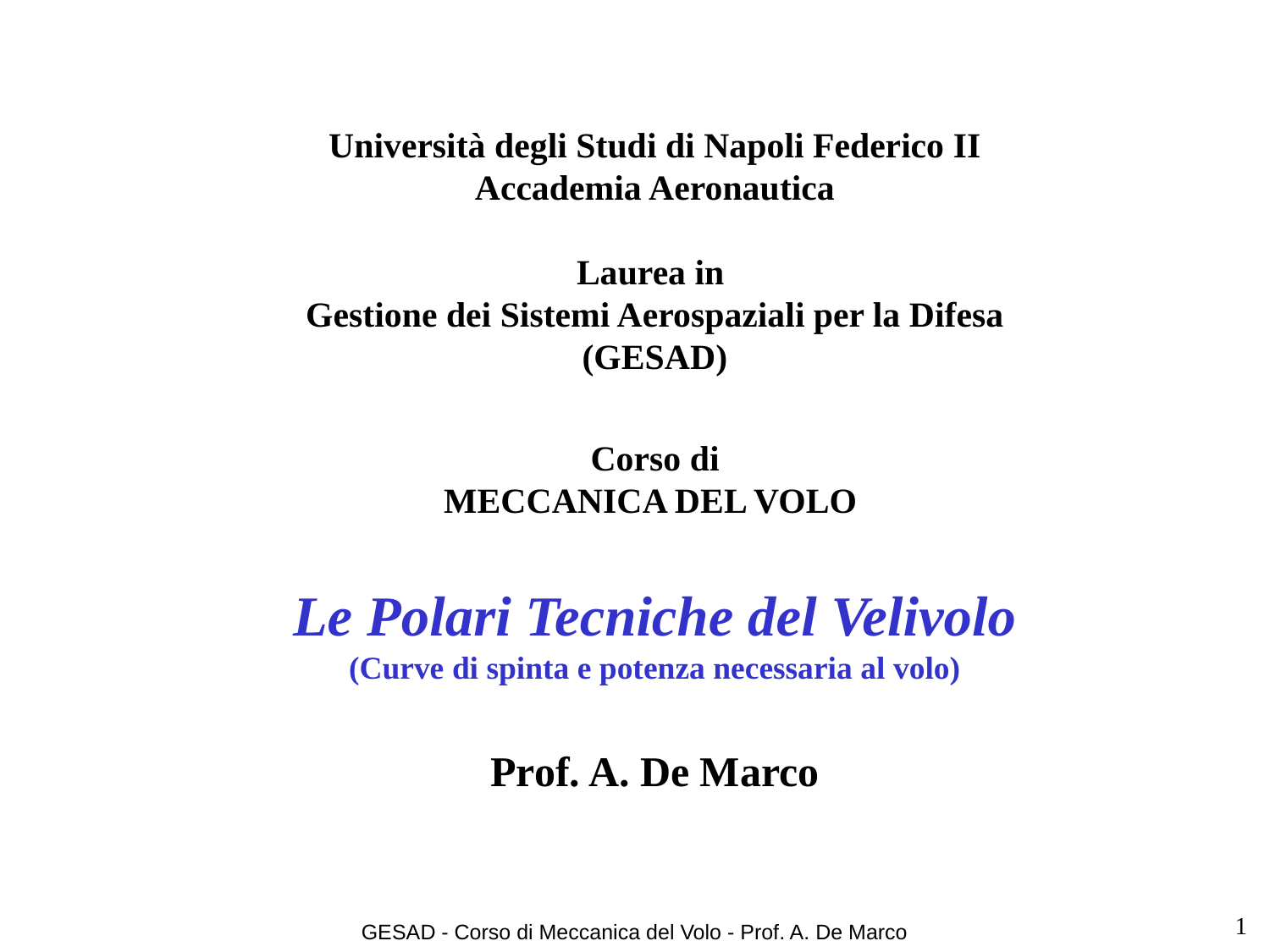

Università degli Studi di Napoli Federico II
Accademia Aeronautica

Laurea in
Gestione dei Sistemi Aerospaziali per la Difesa
(GESAD)

Corso di
MECCANICA DEL VOLO

Le Polari Tecniche del Velivolo
(Curve di spinta e potenza necessaria al volo)

Prof. A. De Marco

1
GESAD - Corso di Meccanica del Volo - Prof. A. De Marco